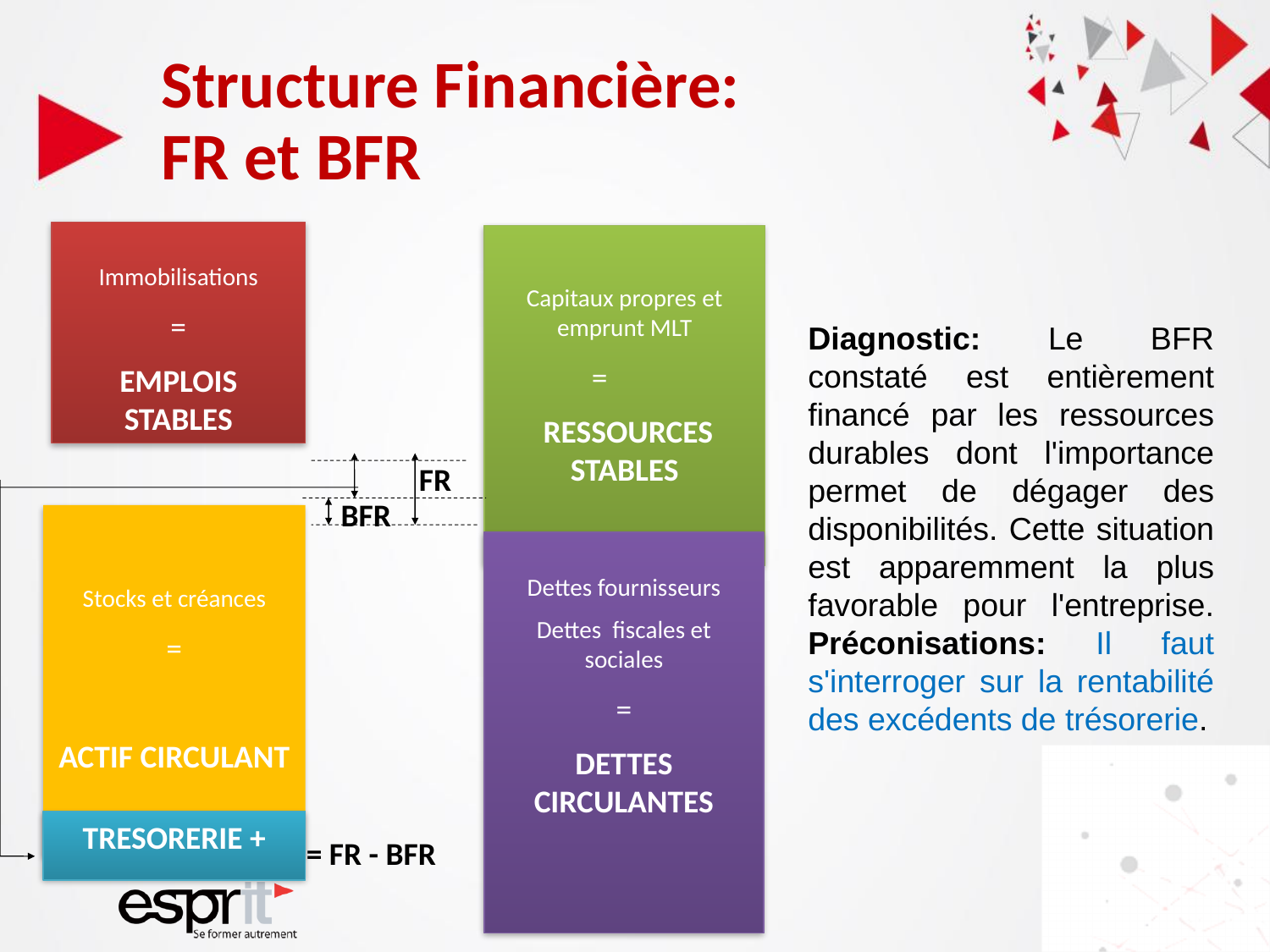

# Structure Financière: FR et BFR

Immobilisations
=
EMPLOIS STABLES

Capitaux propres et emprunt MLT
=
 RESSOURCES STABLES

FR

BFR

Stocks et créances
=

ACTIF CIRCULANT

Dettes fournisseurs
Dettes  fiscales et sociales
=
DETTES CIRCULANTES

TRESORERIE +

= FR - BFR

Diagnostic: Le BFR constaté est entièrement financé par les ressources durables dont l'importance permet de dégager des disponibilités. Cette situation est apparemment la plus favorable pour l'entreprise.
Préconisations: Il faut s'interroger sur la rentabilité des excédents de trésorerie.